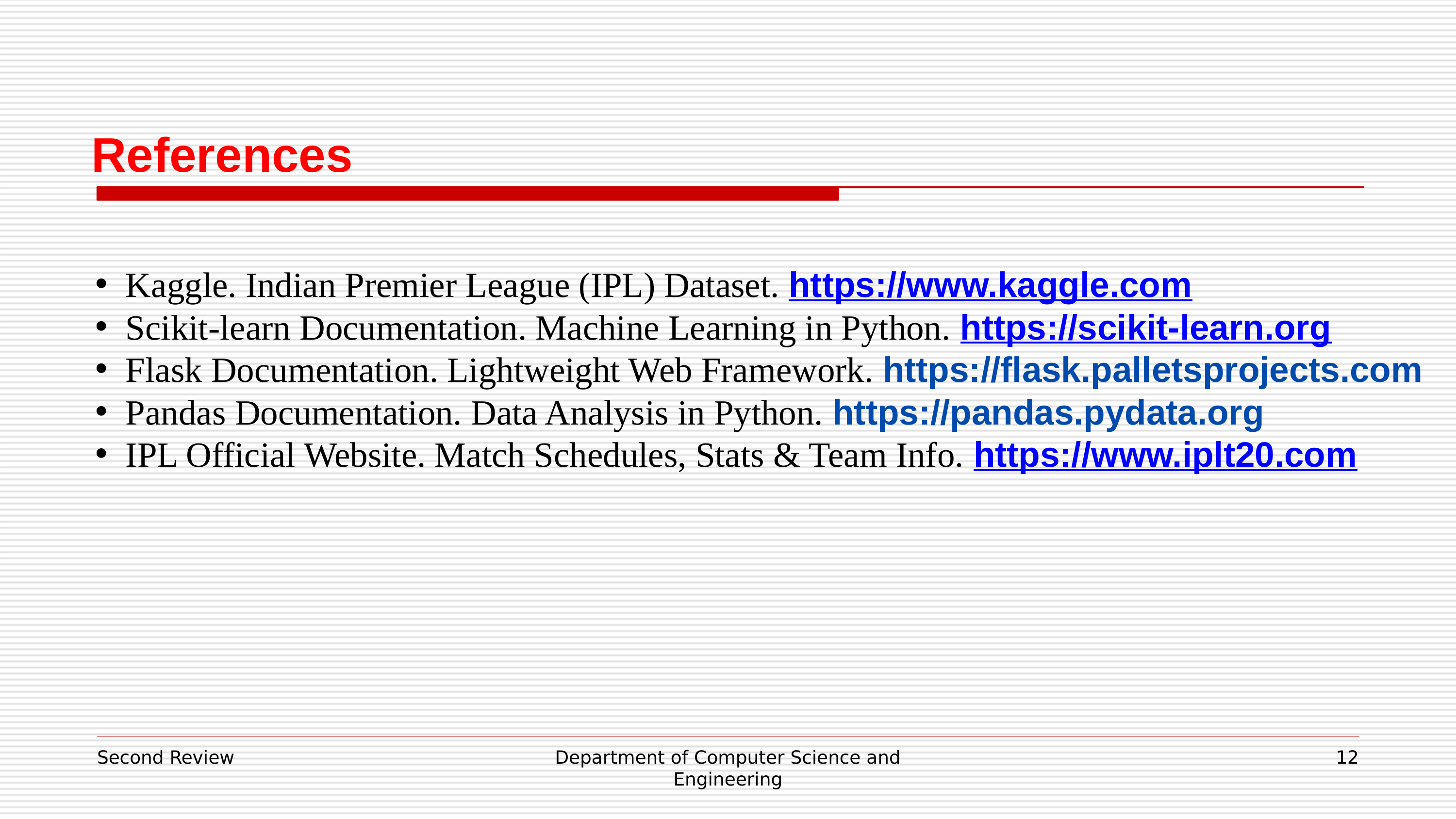

References

Kaggle. Indian Premier League (IPL) Dataset. https://www.kaggle.com
Scikit-learn Documentation. Machine Learning in Python. https://scikit-learn.org
Flask Documentation. Lightweight Web Framework. https://flask.palletsprojects.com
Pandas Documentation. Data Analysis in Python. https://pandas.pydata.org
IPL Official Website. Match Schedules, Stats & Team Info. https://www.iplt20.com

Second Review

Department of Computer Science and Engineering

12